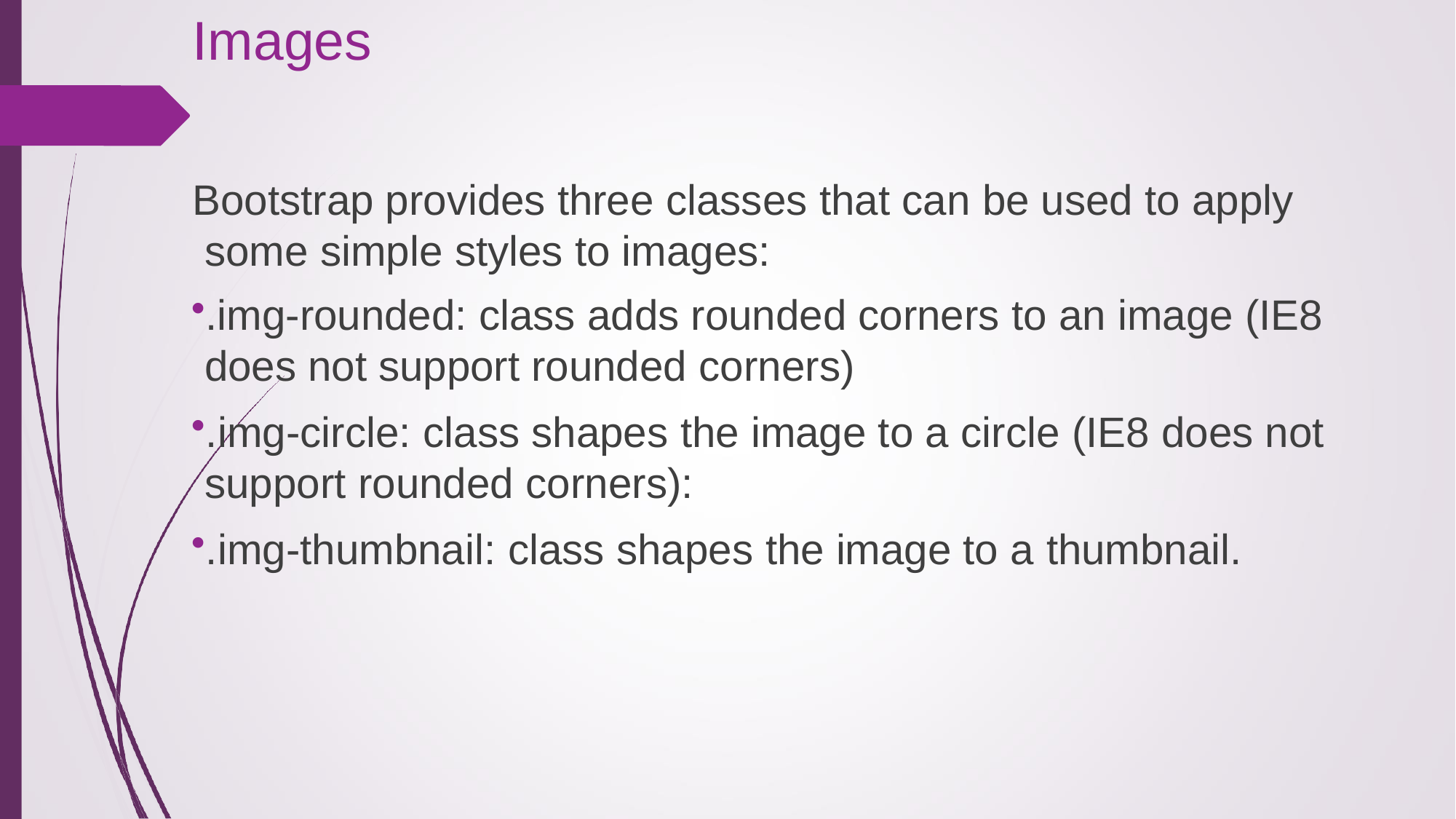

# Images
Bootstrap provides three classes that can be used to apply  some simple styles to images:
.img-rounded: class adds rounded corners to an image (IE8  does not support rounded corners)
.img-circle: class shapes the image to a circle (IE8 does not  support rounded corners):
.img-thumbnail: class shapes the image to a thumbnail.